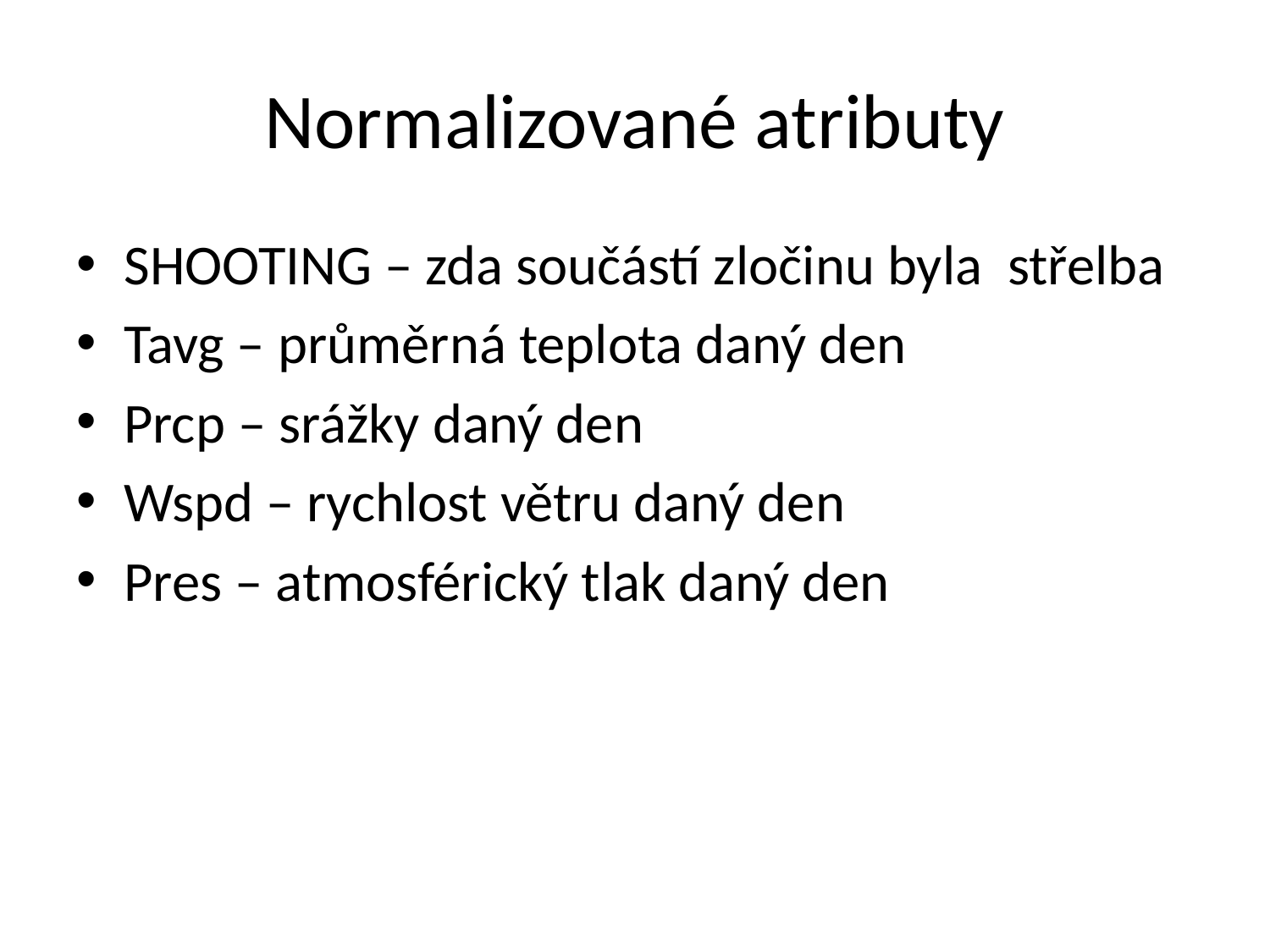

# Normalizované atributy
SHOOTING – zda součástí zločinu byla  střelba
Tavg – průměrná teplota daný den
Prcp – srážky daný den
Wspd – rychlost větru daný den
Pres – atmosférický tlak daný den